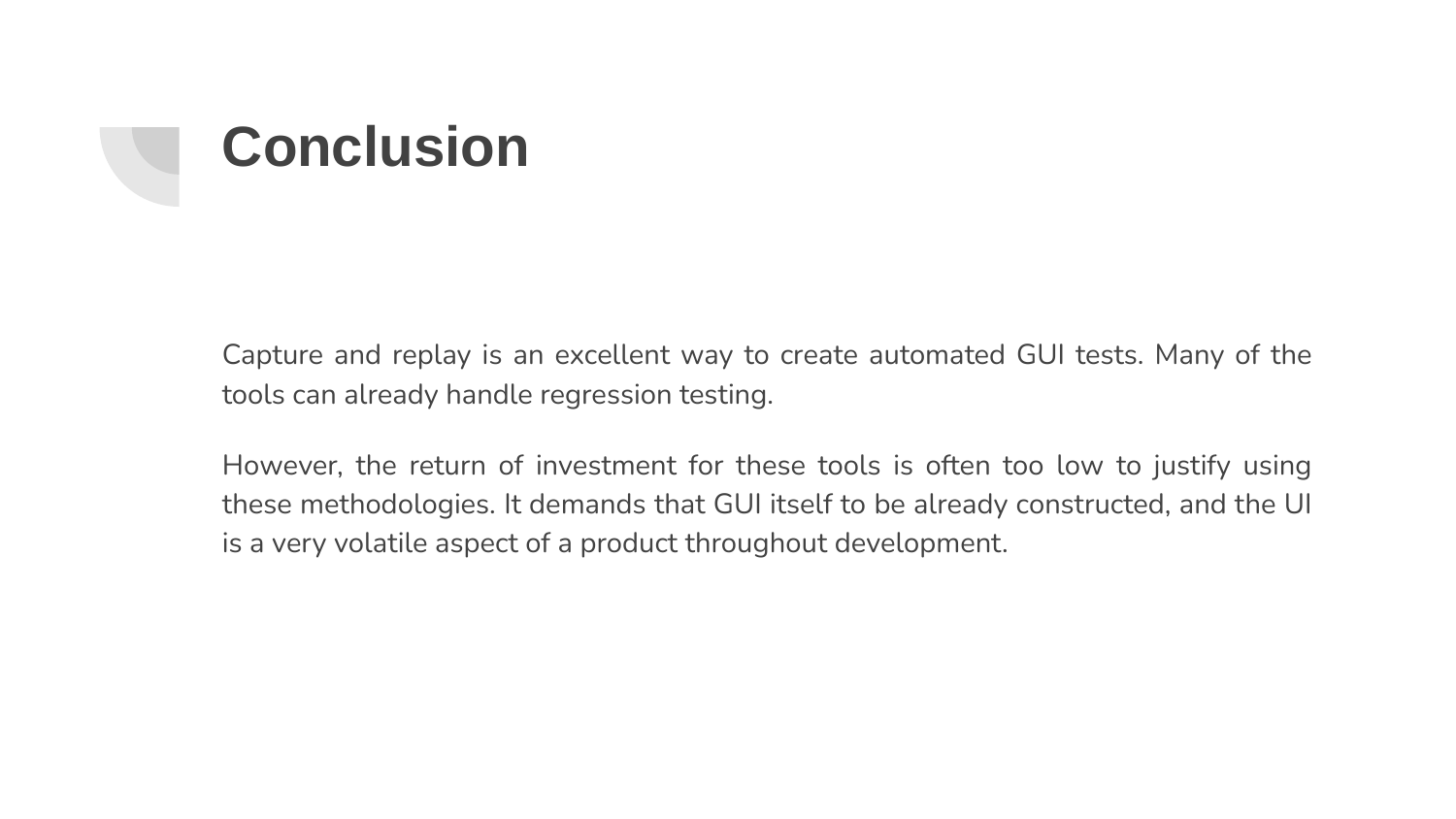

# Conclusion
Capture and replay is an excellent way to create automated GUI tests. Many of the tools can already handle regression testing.
However, the return of investment for these tools is often too low to justify using these methodologies. It demands that GUI itself to be already constructed, and the UI is a very volatile aspect of a product throughout development.